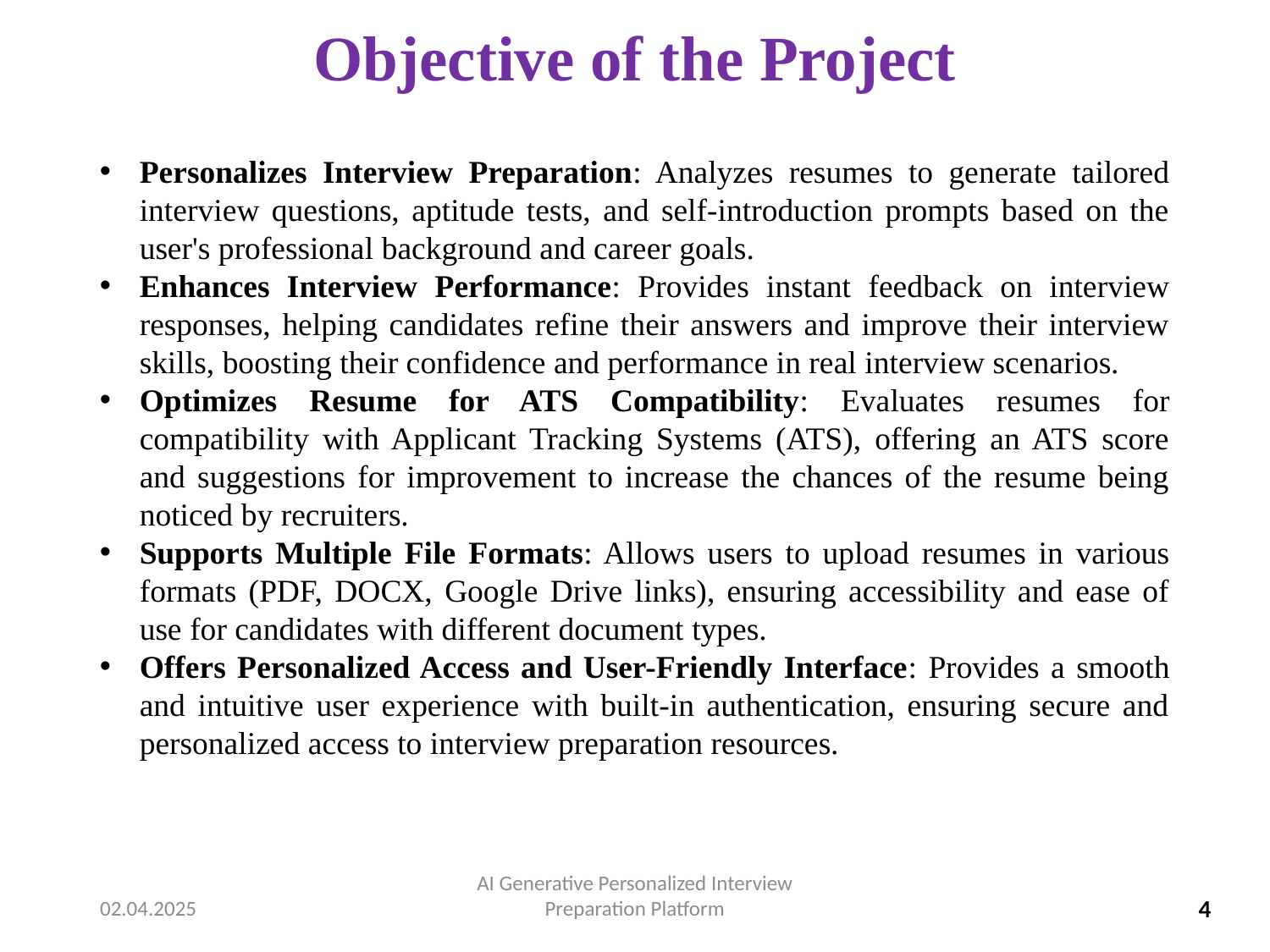

# Objective of the Project
Personalizes Interview Preparation: Analyzes resumes to generate tailored interview questions, aptitude tests, and self-introduction prompts based on the user's professional background and career goals.
Enhances Interview Performance: Provides instant feedback on interview responses, helping candidates refine their answers and improve their interview skills, boosting their confidence and performance in real interview scenarios.
Optimizes Resume for ATS Compatibility: Evaluates resumes for compatibility with Applicant Tracking Systems (ATS), offering an ATS score and suggestions for improvement to increase the chances of the resume being noticed by recruiters.
Supports Multiple File Formats: Allows users to upload resumes in various formats (PDF, DOCX, Google Drive links), ensuring accessibility and ease of use for candidates with different document types.
Offers Personalized Access and User-Friendly Interface: Provides a smooth and intuitive user experience with built-in authentication, ensuring secure and personalized access to interview preparation resources.

02.04.2025
AI Generative Personalized Interview Preparation Platform

4